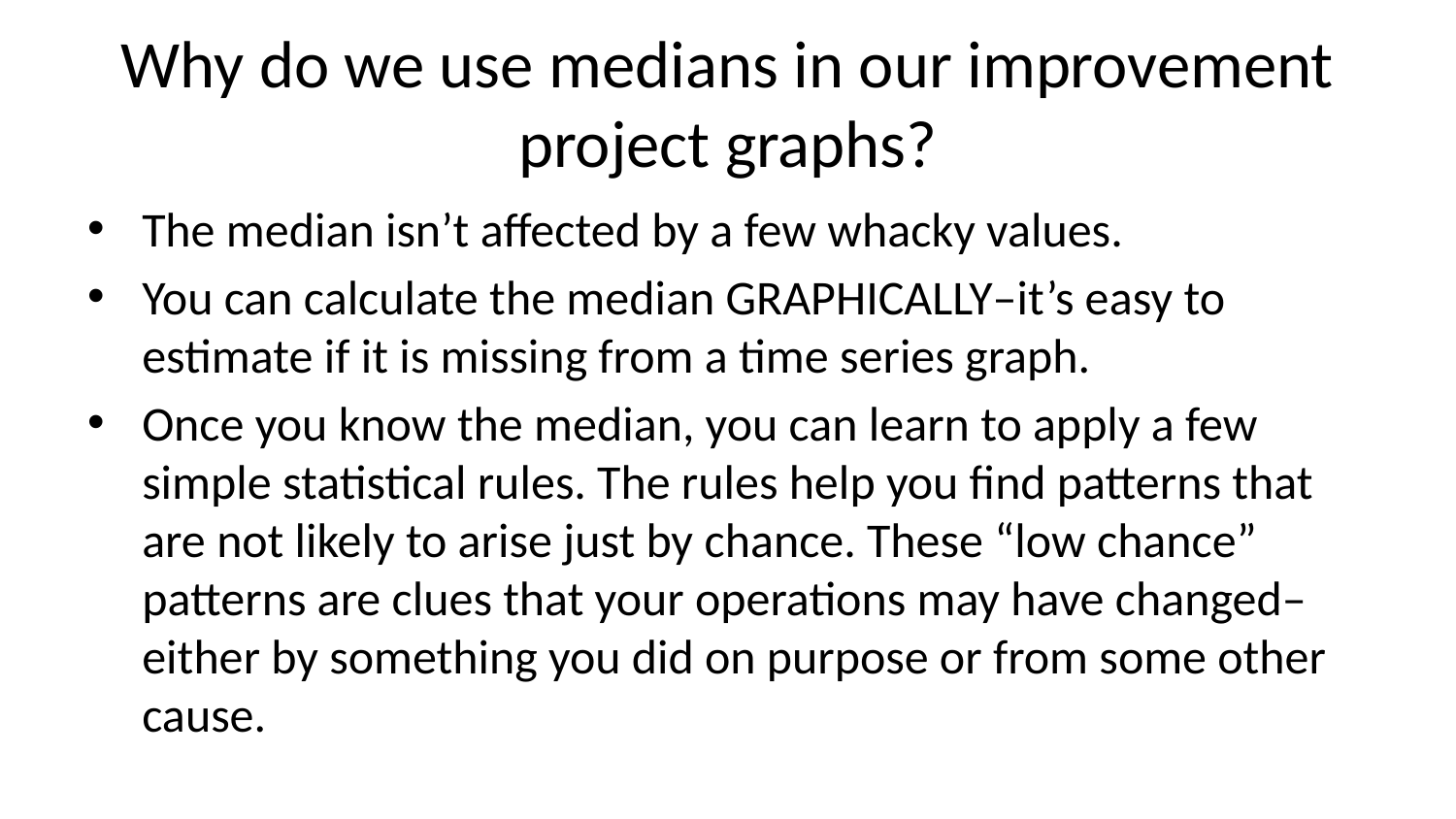

# Why do we use medians in our improvement project graphs?
The median isn’t affected by a few whacky values.
You can calculate the median GRAPHICALLY–it’s easy to estimate if it is missing from a time series graph.
Once you know the median, you can learn to apply a few simple statistical rules. The rules help you find patterns that are not likely to arise just by chance. These “low chance” patterns are clues that your operations may have changed–either by something you did on purpose or from some other cause.